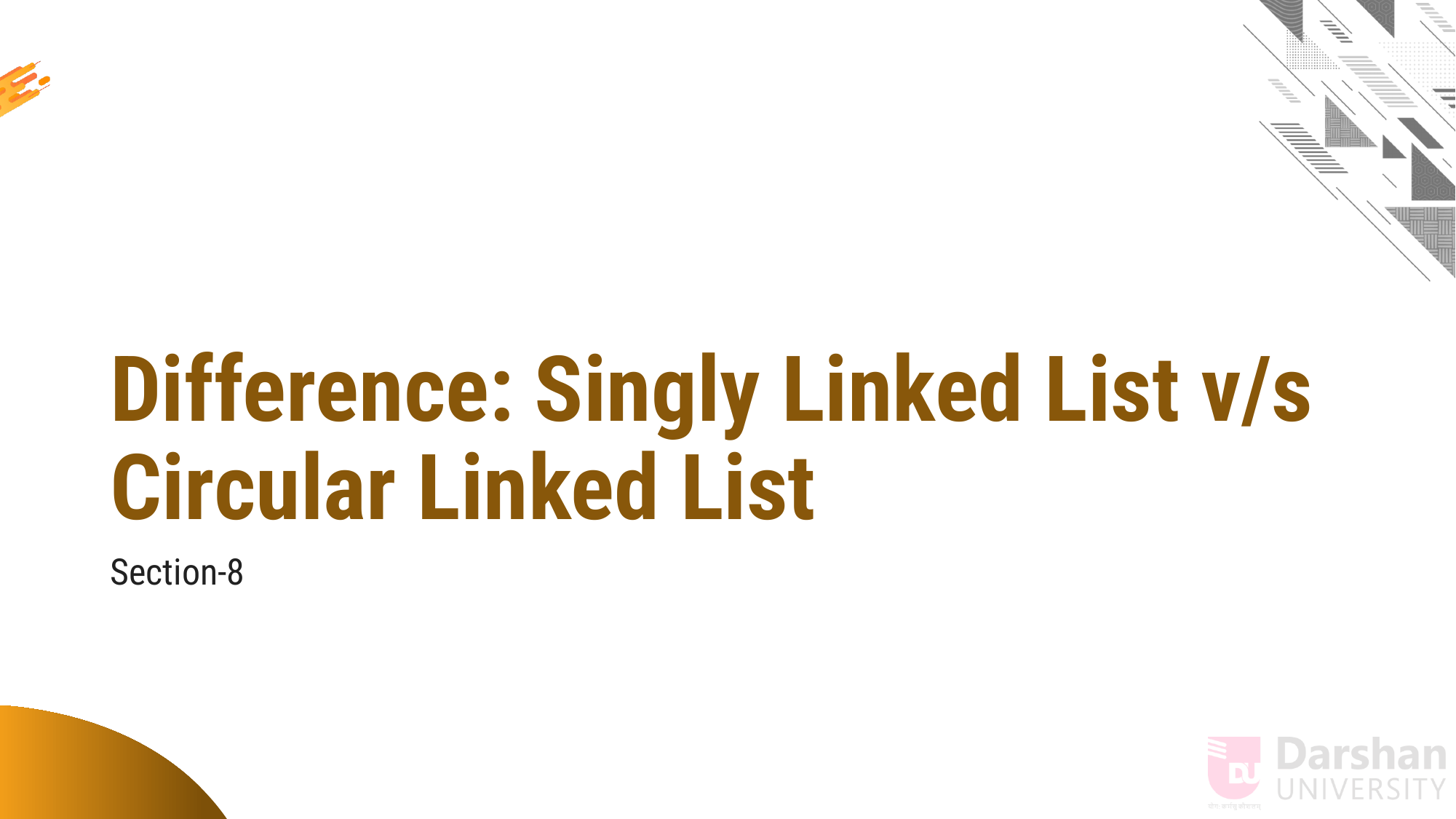

# Difference: Singly Linked List v/s Circular Linked List
Section-8